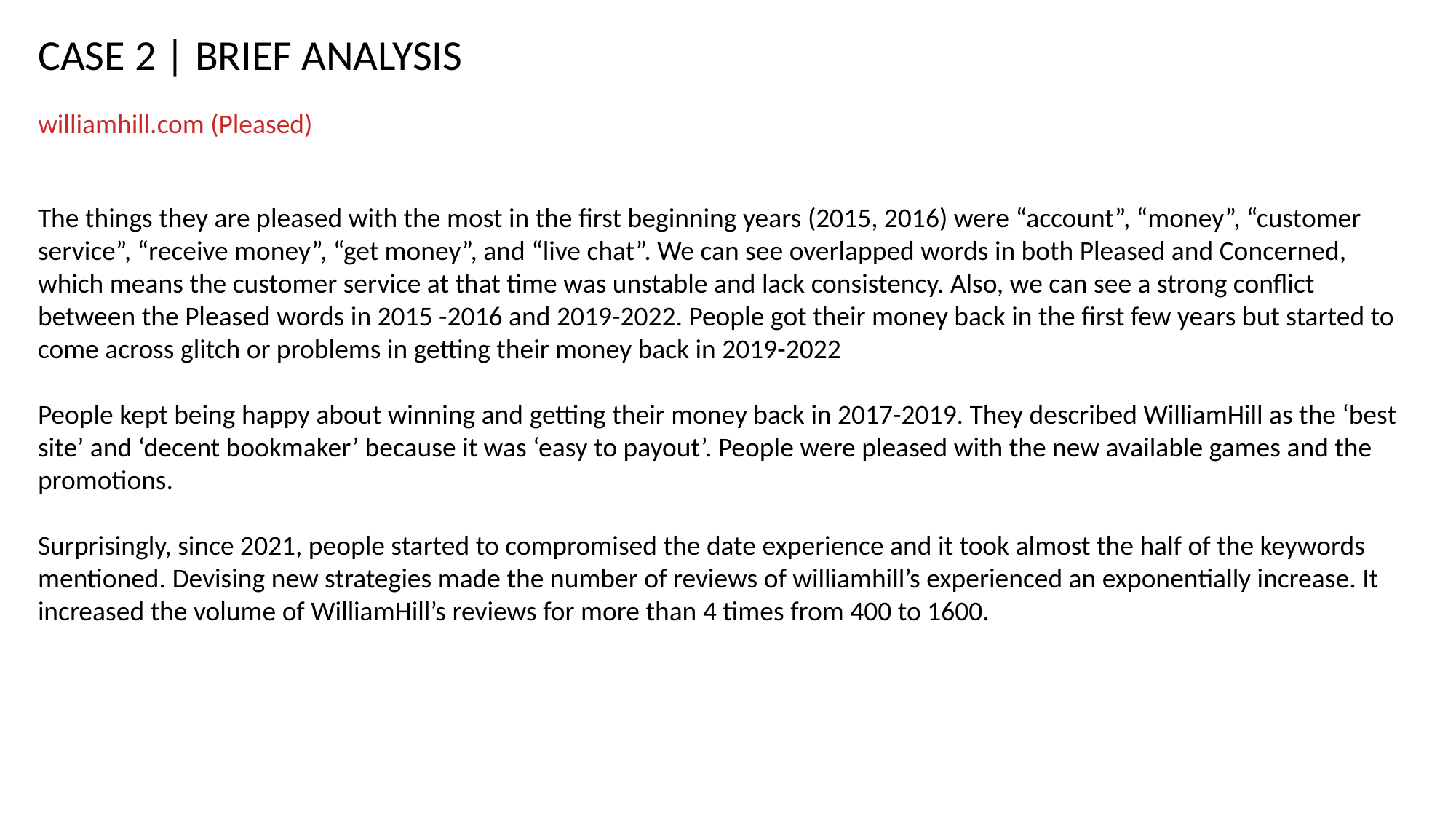

CASE 2 | BRIEF ANALYSIS
williamhill.com (Pleased)

The things they are pleased with the most in the first beginning years (2015, 2016) were “account”, “money”, “customer service”, “receive money”, “get money”, and “live chat”. We can see overlapped words in both Pleased and Concerned, which means the customer service at that time was unstable and lack consistency. Also, we can see a strong conflict between the Pleased words in 2015 -2016 and 2019-2022. People got their money back in the first few years but started to come across glitch or problems in getting their money back in 2019-2022

People kept being happy about winning and getting their money back in 2017-2019. They described WilliamHill as the ‘best site’ and ‘decent bookmaker’ because it was ‘easy to payout’. People were pleased with the new available games and the promotions.

Surprisingly, since 2021, people started to compromised the date experience and it took almost the half of the keywords mentioned. Devising new strategies made the number of reviews of williamhill’s experienced an exponentially increase. It increased the volume of WilliamHill’s reviews for more than 4 times from 400 to 1600.